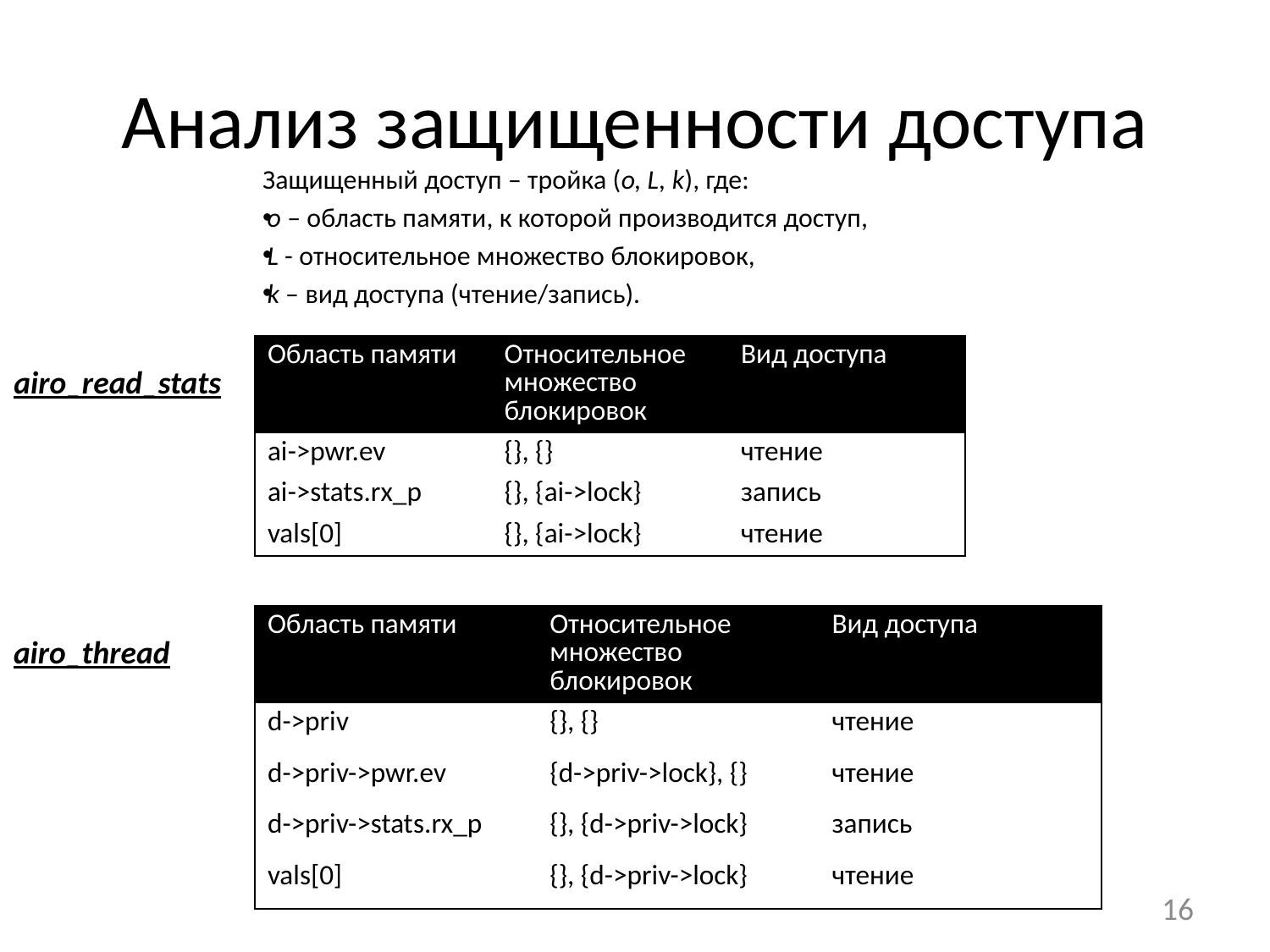

# Анализ защищенности доступа
Защищенный доступ – тройка (o, L, k), где:
o – область памяти, к которой производится доступ,
L - относительное множество блокировок,
k – вид доступа (чтение/запись).
| Область памяти | Относительное множество блокировок | Вид доступа |
| --- | --- | --- |
| ai->pwr.ev | {}, {} | чтение |
| ai->stats.rx\_p | {}, {ai->lock} | запись |
| vals[0] | {}, {ai->lock} | чтение |
airo_read_stats
| Область памяти | Относительное множество блокировок | Вид доступа |
| --- | --- | --- |
| d->priv | {}, {} | чтение |
| d->priv->pwr.ev | {d->priv->lock}, {} | чтение |
| d->priv->stats.rx\_p | {}, {d->priv->lock} | запись |
| vals[0] | {}, {d->priv->lock} | чтение |
airo_thread
16